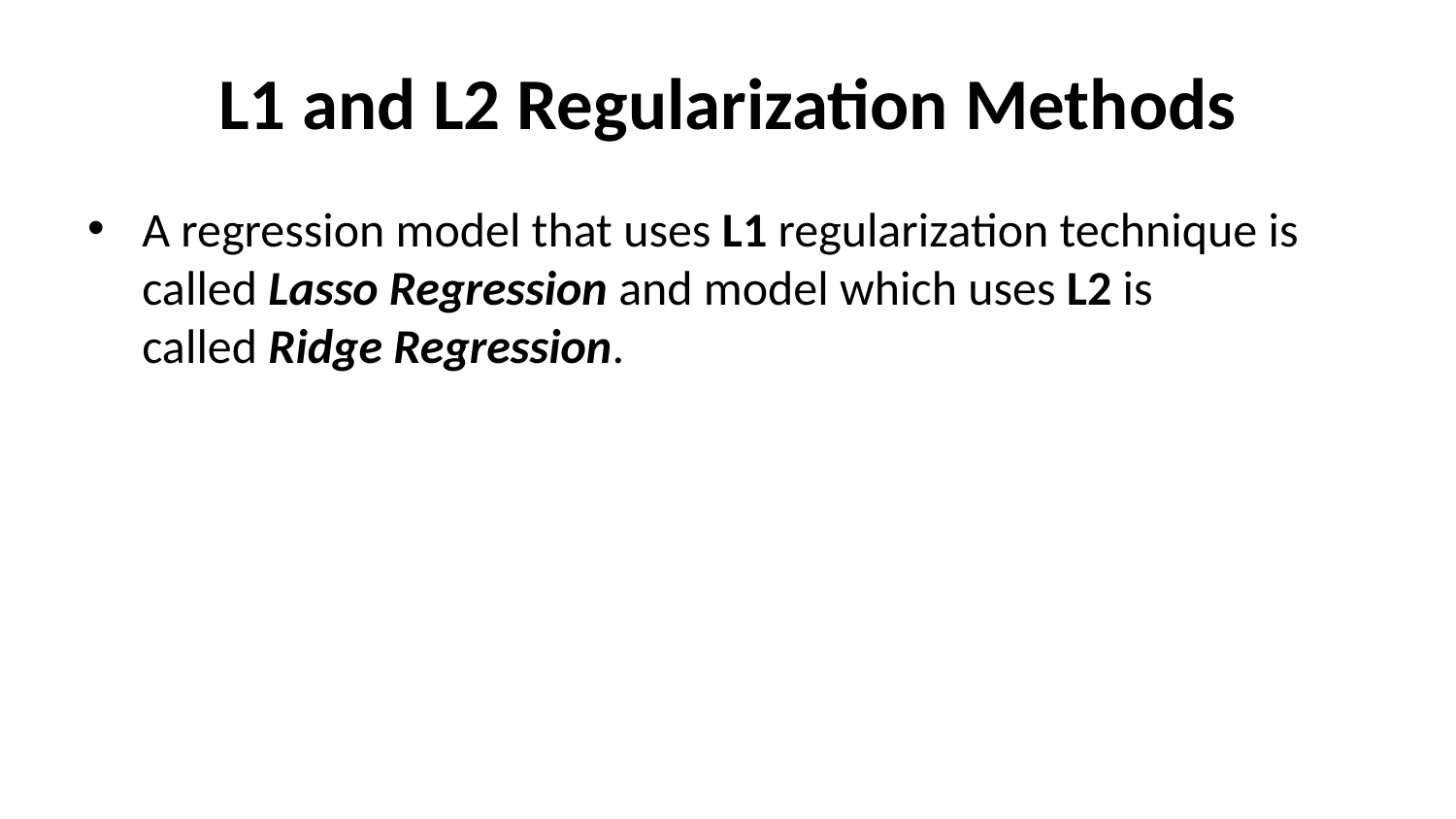

# L1 and L2 Regularization Methods
A regression model that uses L1 regularization technique is called Lasso Regression and model which uses L2 is called Ridge Regression.